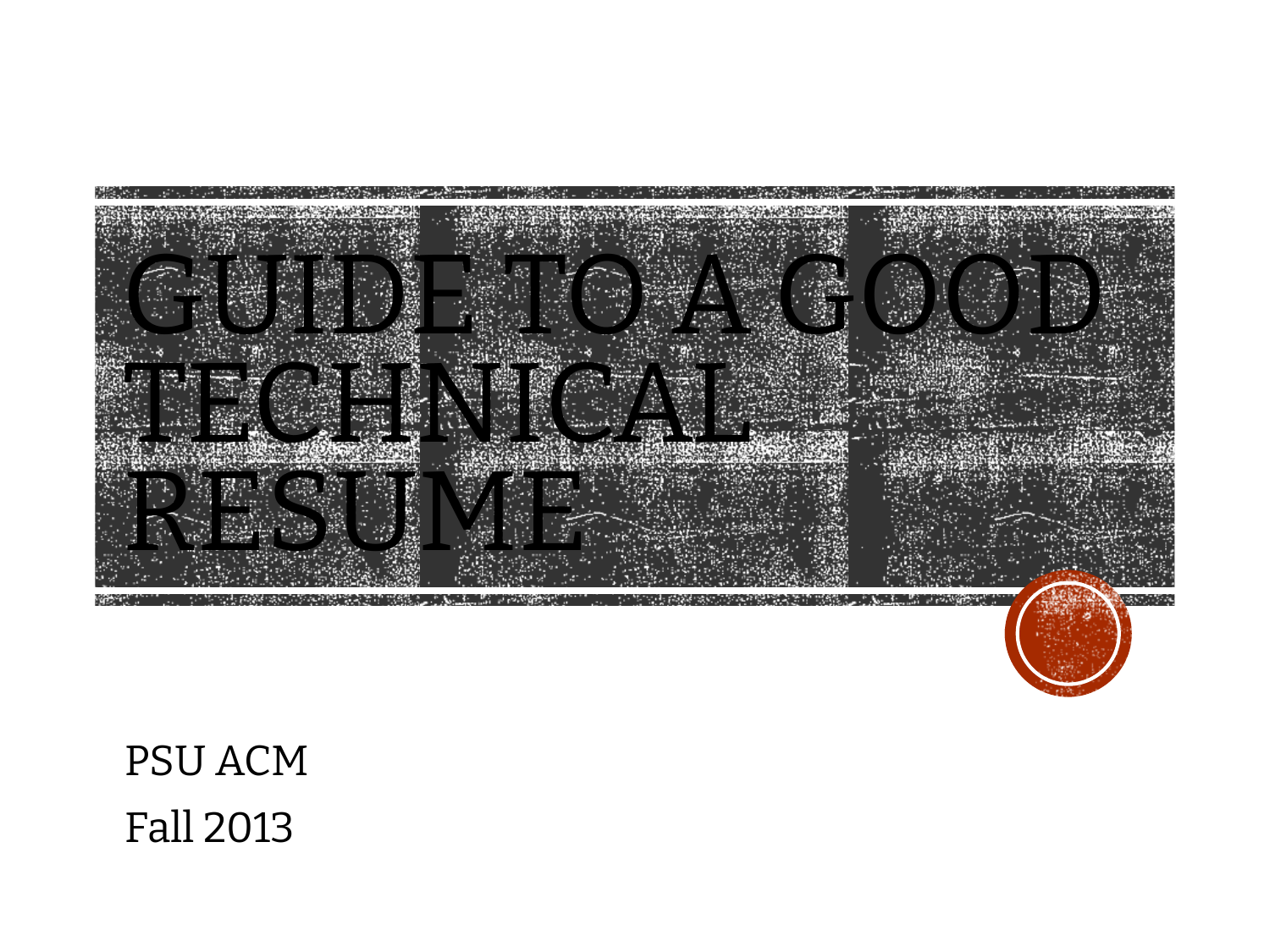

# Guide to a good Technical Resume
PSU ACM
Fall 2013